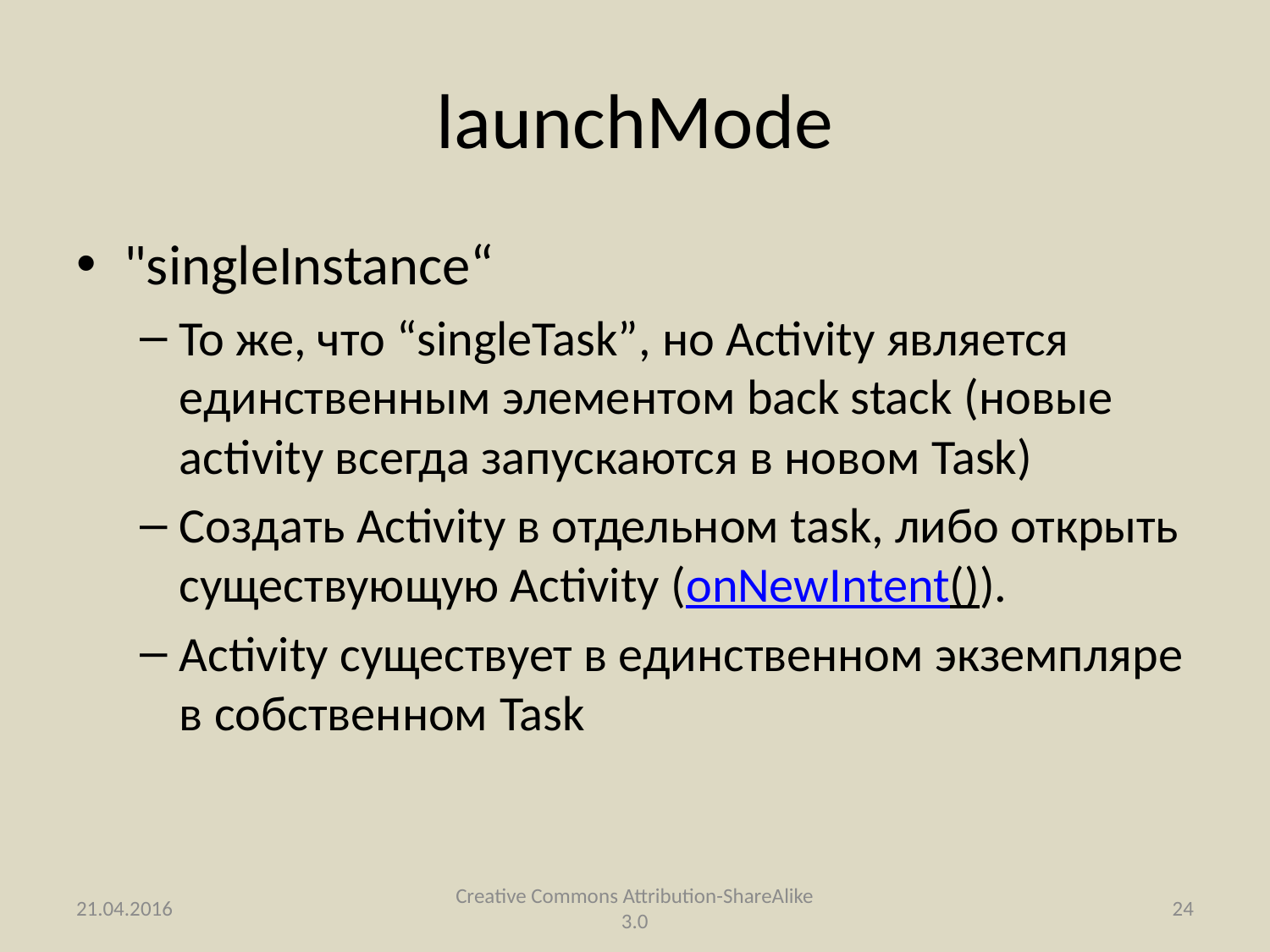

# launchMode
"singleInstance“
То же, что “singleTask”, но Activity является единственным элементом back stack (новые activity всегда запускаются в новом Task)
Создать Activity в отдельном task, либо открыть существующую Activity (onNewIntent()).
Activity существует в единственном экземпляре в собственном Task

21.04.2016
Creative Commons Attribution-ShareAlike 3.0
24